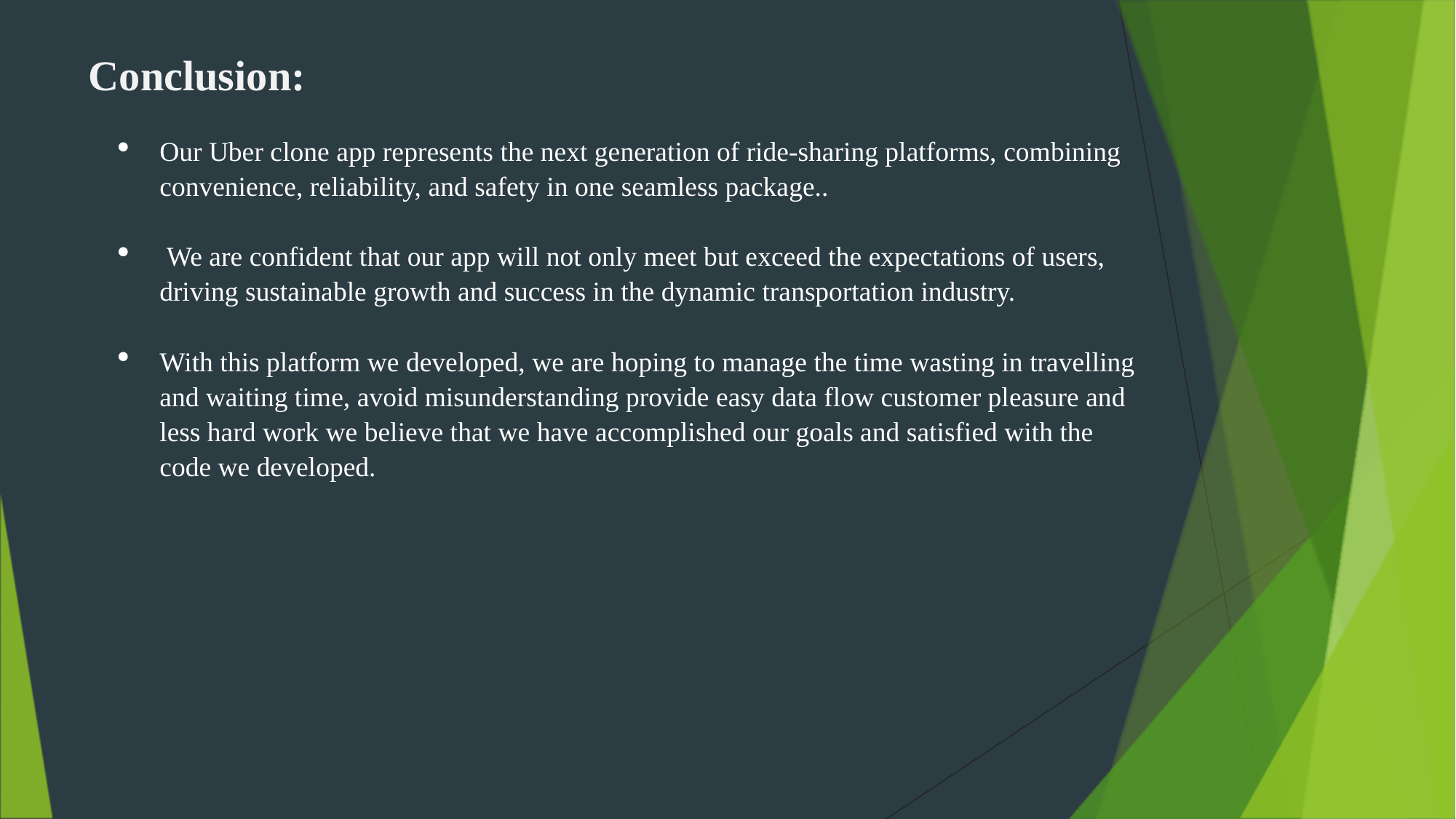

Conclusion:
Our Uber clone app represents the next generation of ride-sharing platforms, combining convenience, reliability, and safety in one seamless package..

 We are confident that our app will not only meet but exceed the expectations of users, driving sustainable growth and success in the dynamic transportation industry.

With this platform we developed, we are hoping to manage the time wasting in travelling and waiting time, avoid misunderstanding provide easy data flow customer pleasure and less hard work we believe that we have accomplished our goals and satisfied with the code we developed.